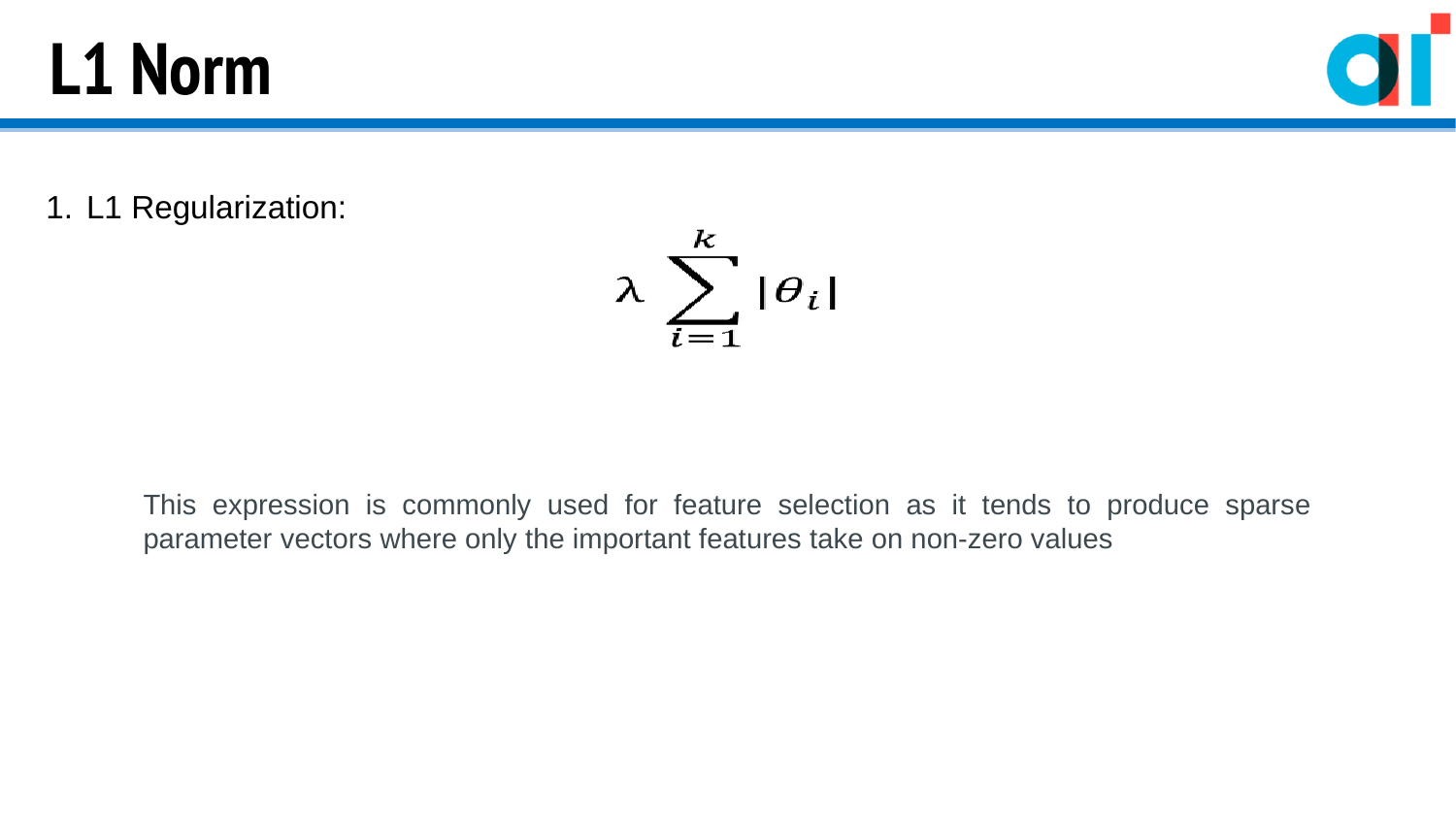

L1 Norm

L1 Regularization:

This expression is commonly used for feature selection as it tends to produce sparse parameter vectors where only the important features take on non-zero values